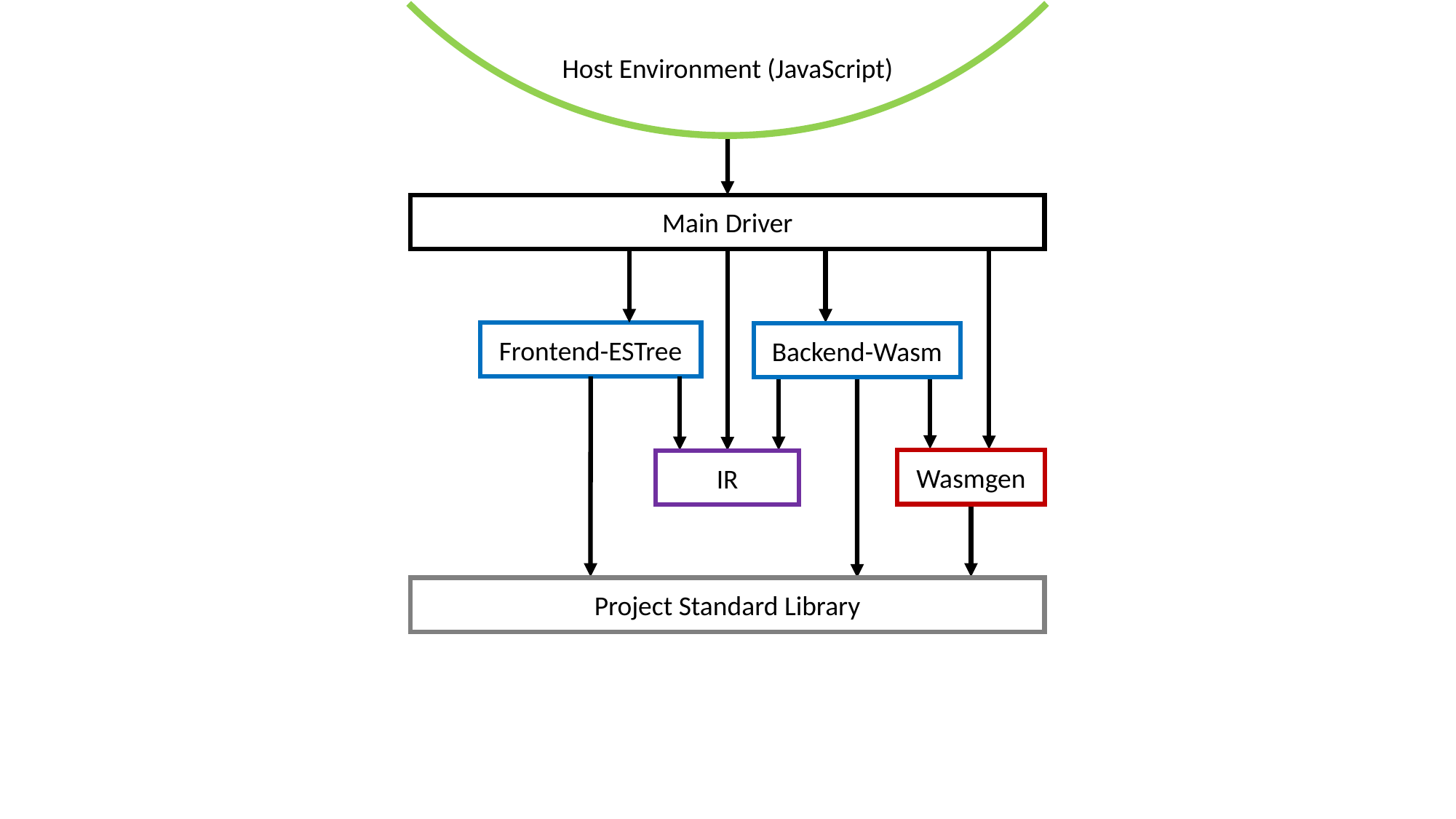

Host Environment (JavaScript)
Main Driver
Frontend-ESTree
Backend-Wasm
Wasmgen
IR
Project Standard Library